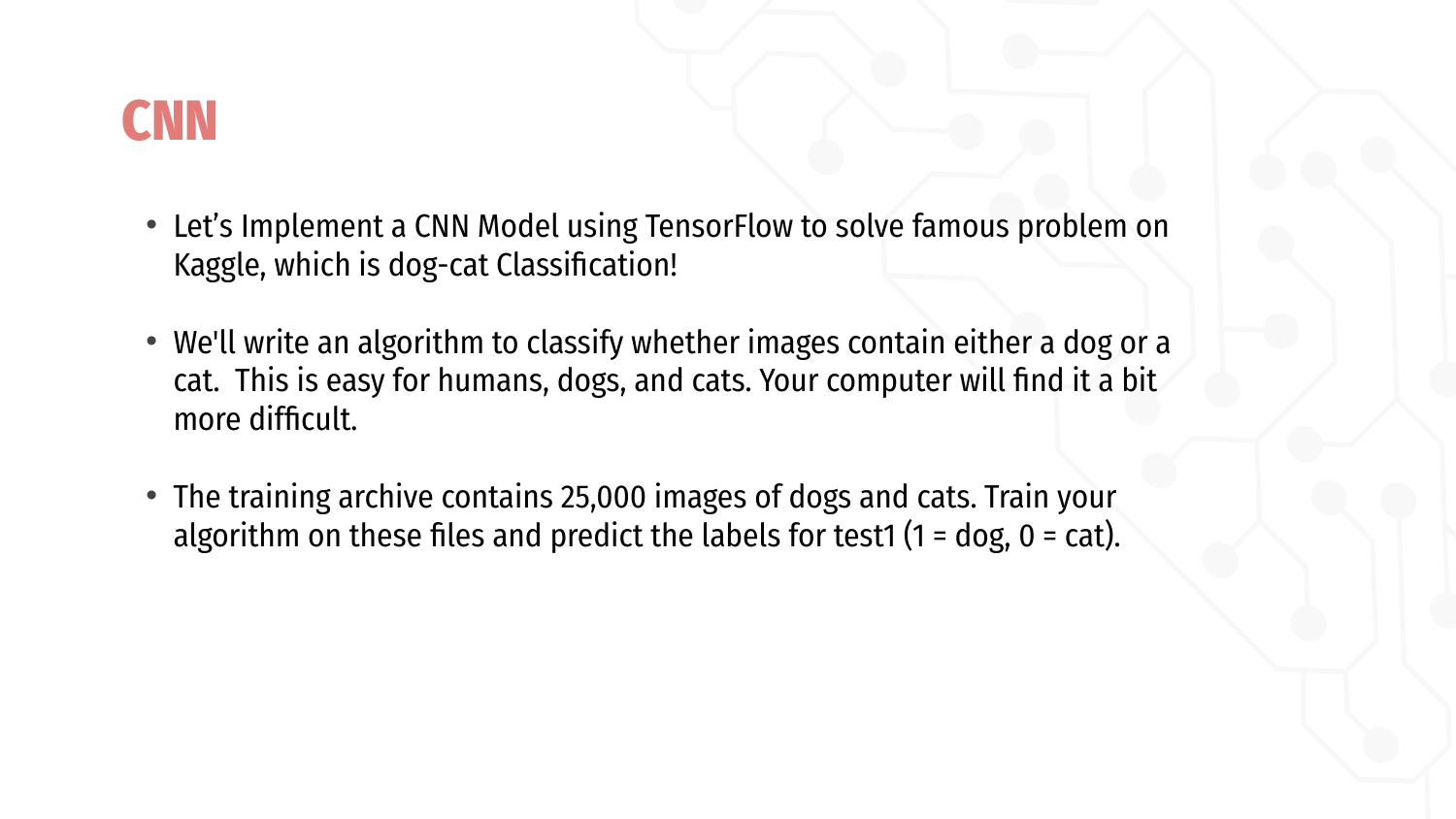

# CNN
Let’s Implement a CNN Model using TensorFlow to solve famous problem on Kaggle, which is dog-cat Classification!

We'll write an algorithm to classify whether images contain either a dog or a cat.  This is easy for humans, dogs, and cats. Your computer will find it a bit more difficult.

The training archive contains 25,000 images of dogs and cats. Train your algorithm on these files and predict the labels for test1 (1 = dog, 0 = cat).